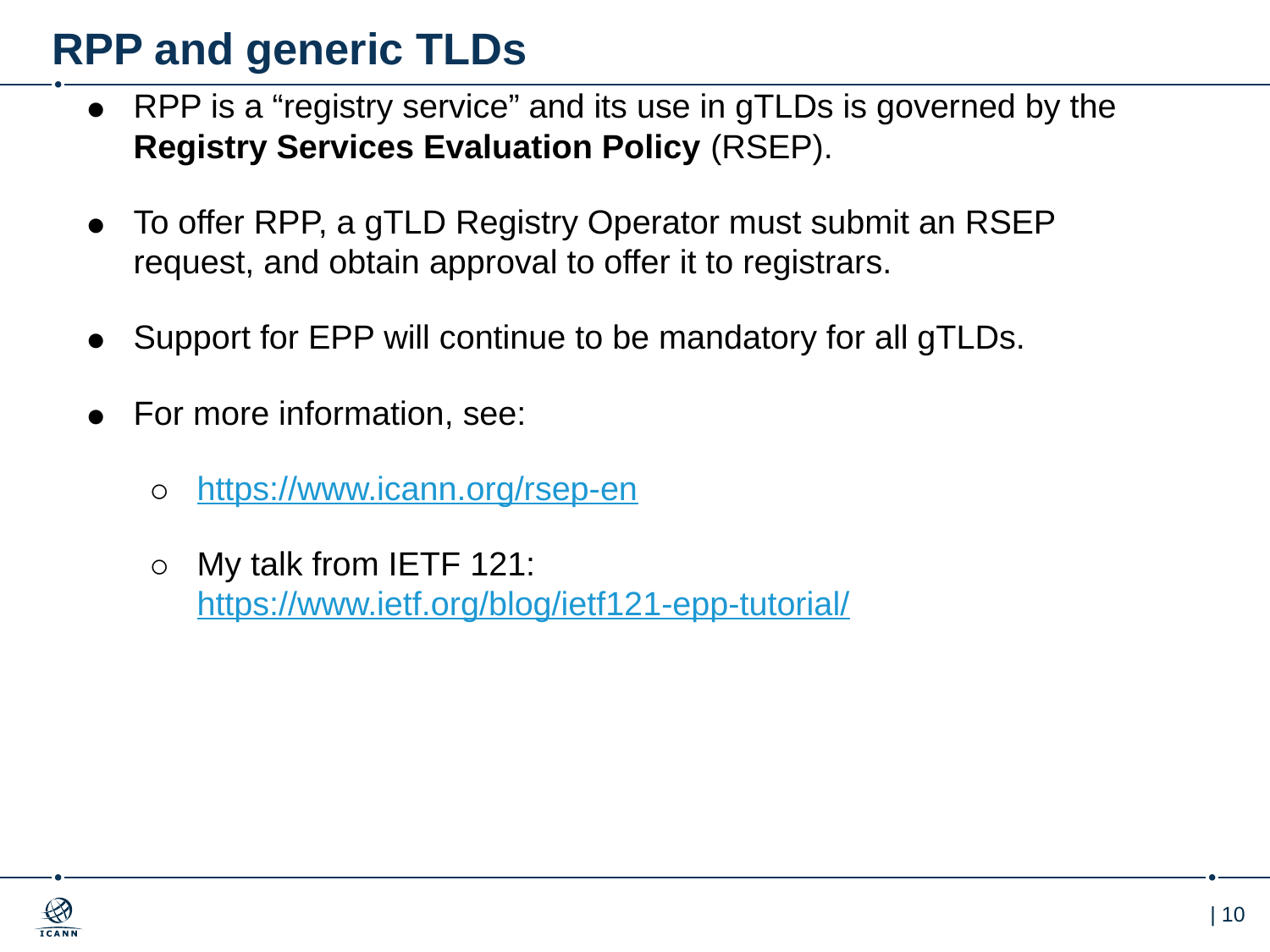

# RPP and generic TLDs

RPP is a “registry service” and its use in gTLDs is governed by the Registry Services Evaluation Policy (RSEP).
To offer RPP, a gTLD Registry Operator must submit an RSEP request, and obtain approval to offer it to registrars.
Support for EPP will continue to be mandatory for all gTLDs.
For more information, see:
https://www.icann.org/rsep-en
My talk from IETF 121: https://www.ietf.org/blog/ietf121-epp-tutorial/